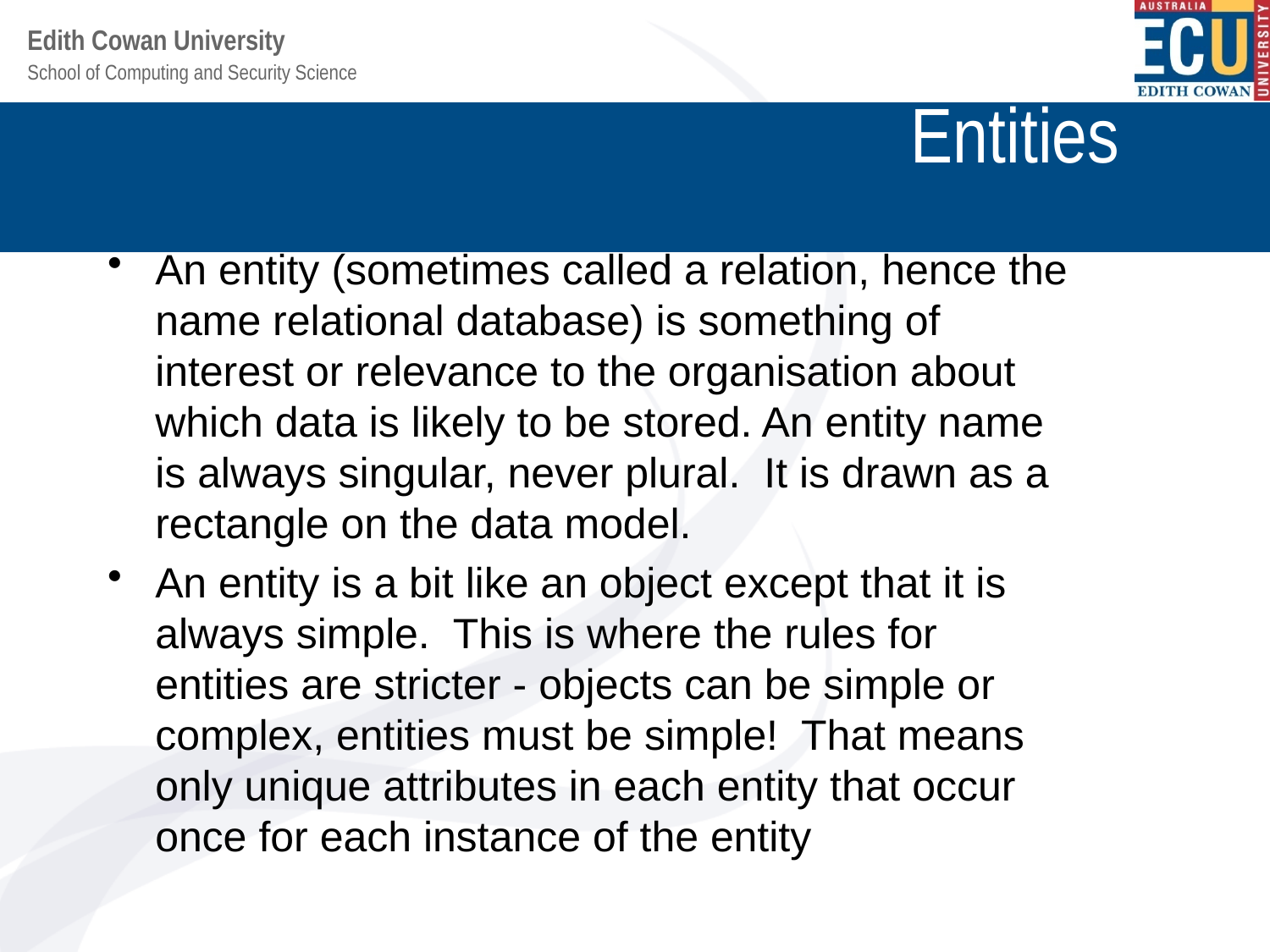

# Entities
An entity (sometimes called a relation, hence the name relational database) is something of interest or relevance to the organisation about which data is likely to be stored. An entity name is always singular, never plural.  It is drawn as a rectangle on the data model.
An entity is a bit like an object except that it is always simple.  This is where the rules for entities are stricter - objects can be simple or complex, entities must be simple!  That means only unique attributes in each entity that occur once for each instance of the entity